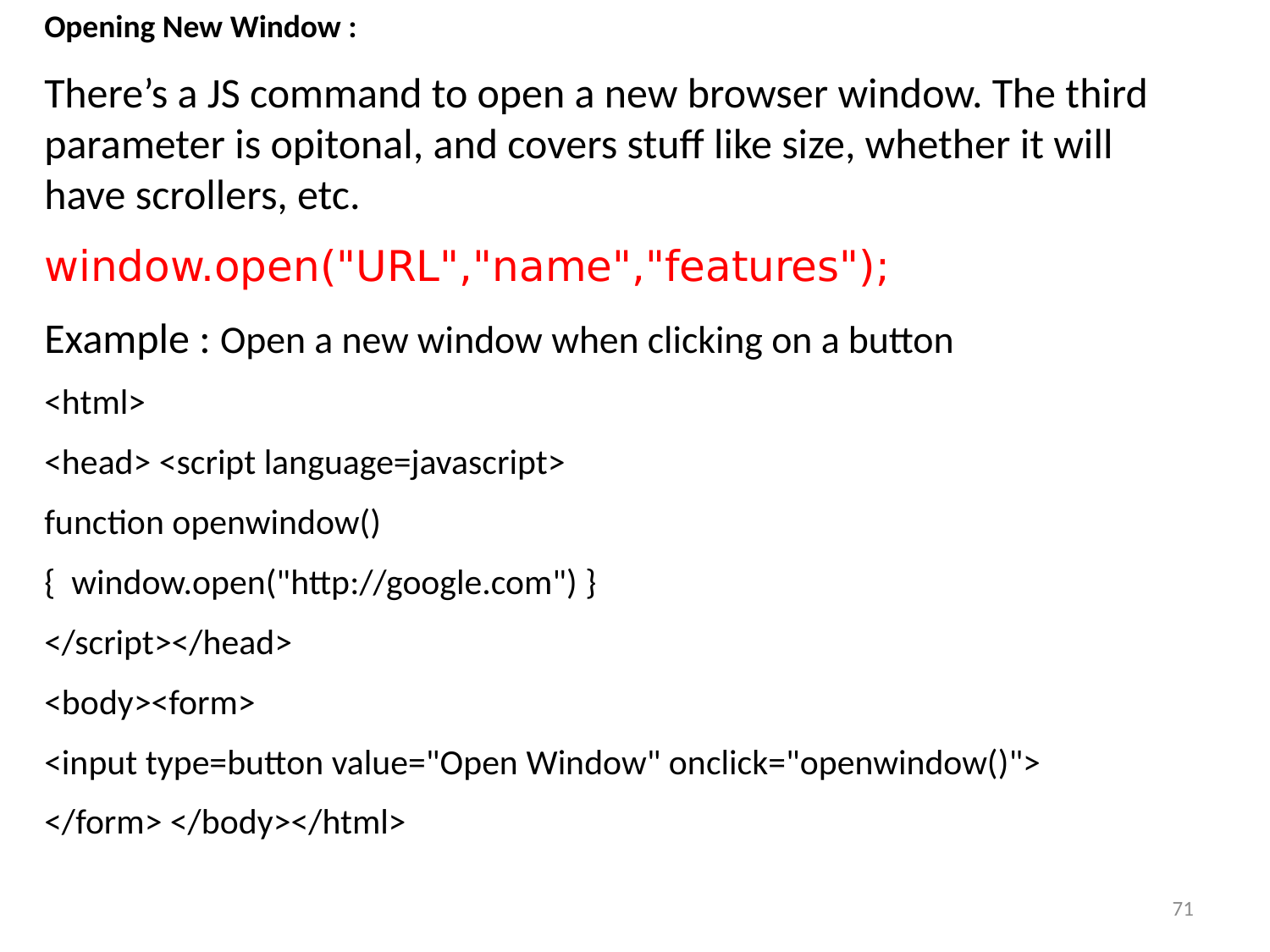

Opening New Window :
There’s a JS command to open a new browser window. The third parameter is opitonal, and covers stuff like size, whether it will have scrollers, etc.
window.open("URL","name","features");
Example : Open a new window when clicking on a button
<html>
<head> <script language=javascript>
function openwindow()
{  window.open("http://google.com") }
</script></head>
<body><form>
<input type=button value="Open Window" onclick="openwindow()">
</form> </body></html>
71